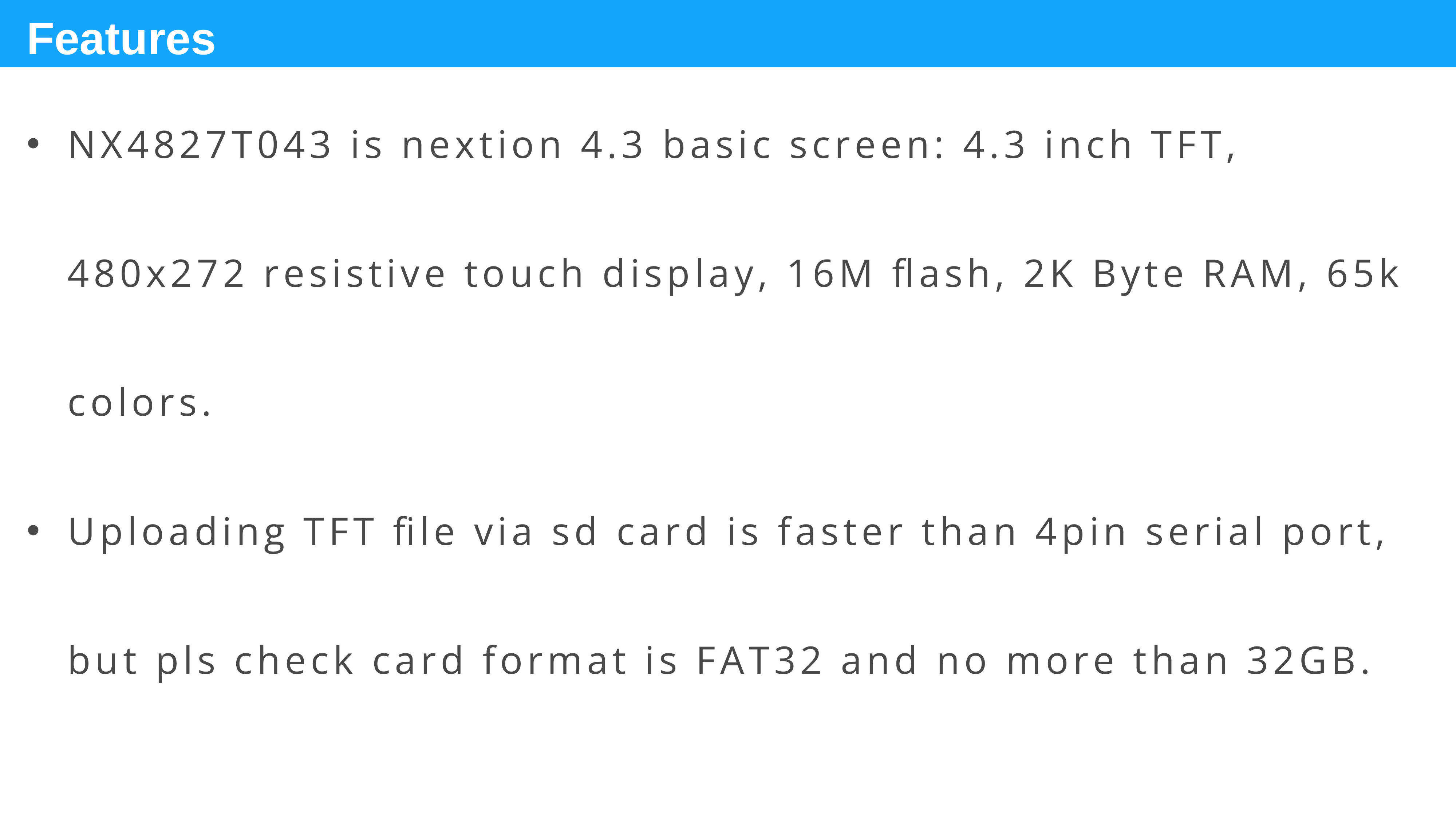

NX4827T043 is nextion 4.3 basic screen: 4.3 inch TFT, 480x272 resistive touch display, 16M flash, 2K Byte RAM, 65k colors.
Uploading TFT file via sd card is faster than 4pin serial port, but pls check card format is FAT32 and no more than 32GB.

Features